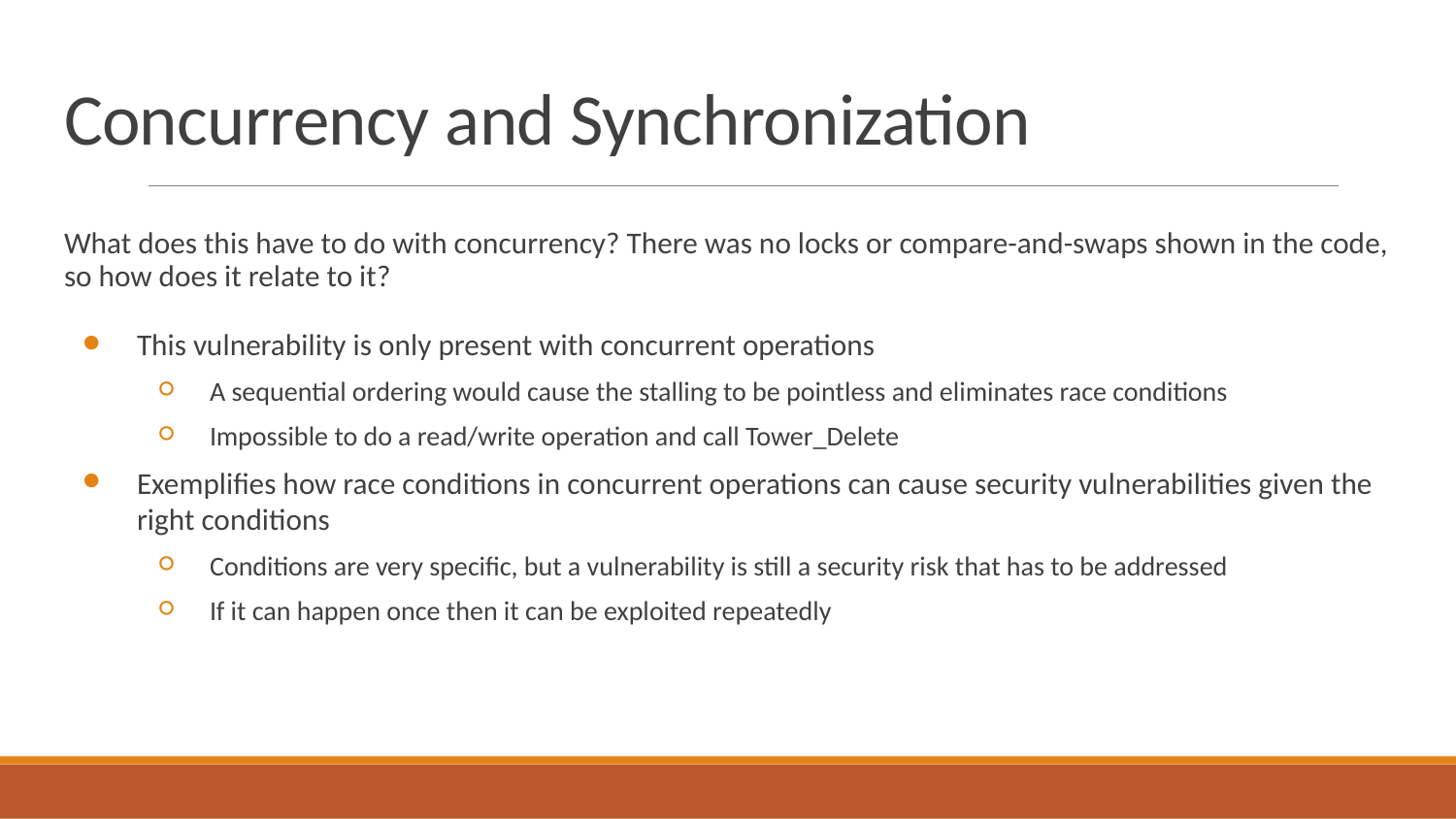

# Concurrency and Synchronization
What does this have to do with concurrency? There was no locks or compare-and-swaps shown in the code, so how does it relate to it?
This vulnerability is only present with concurrent operations
A sequential ordering would cause the stalling to be pointless and eliminates race conditions
Impossible to do a read/write operation and call Tower_Delete
Exemplifies how race conditions in concurrent operations can cause security vulnerabilities given the right conditions
Conditions are very specific, but a vulnerability is still a security risk that has to be addressed
If it can happen once then it can be exploited repeatedly